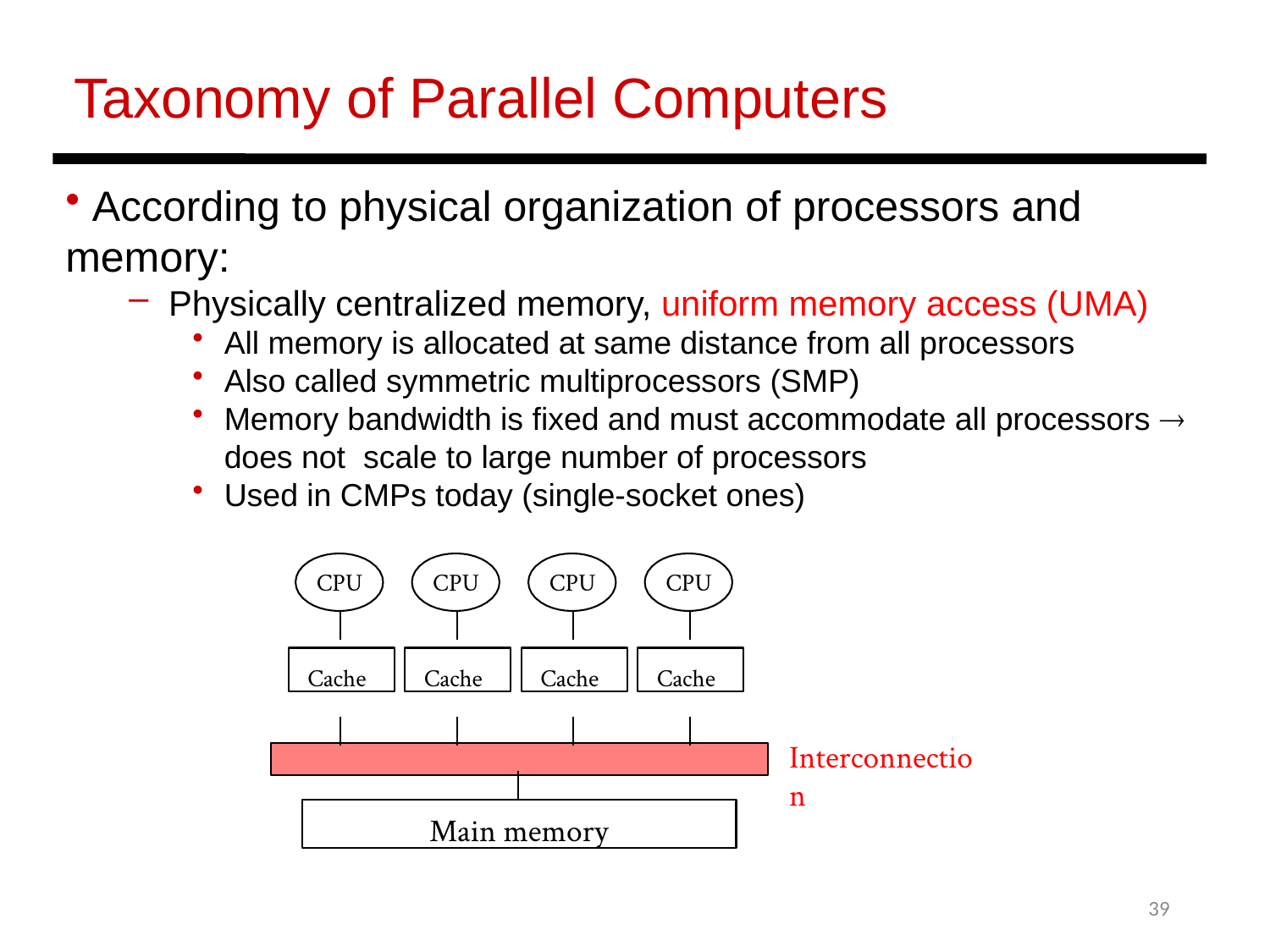

Taxonomy of Parallel Computers

 According to physical organization of processors and memory:
Physically centralized memory, uniform memory access (UMA)
All memory is allocated at same distance from all processors
Also called symmetric multiprocessors (SMP)
Memory bandwidth is fixed and must accommodate all processors → does not  scale to large number of processors
Used in CMPs today (single-socket ones)

CPU
CPU
CPU
CPU

Cache
Cache
Cache
Cache

Interconnection

Main memory
39